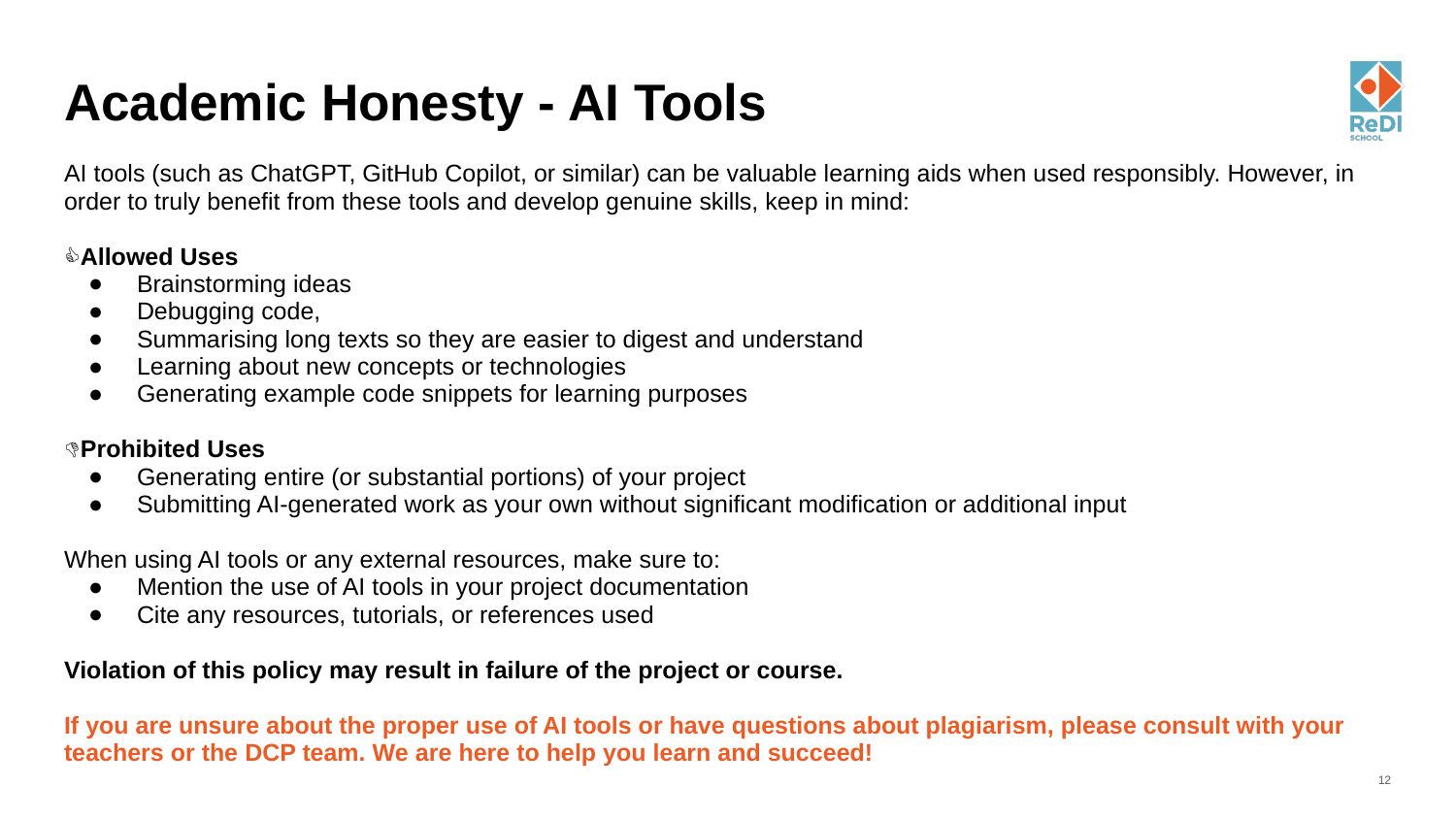

# Academic Honesty - AI Tools
AI tools (such as ChatGPT, GitHub Copilot, or similar) can be valuable learning aids when used responsibly. However, in order to truly benefit from these tools and develop genuine skills, keep in mind:

👍Allowed Uses
Brainstorming ideas
Debugging code,
Summarising long texts so they are easier to digest and understand
Learning about new concepts or technologies
Generating example code snippets for learning purposes

👎Prohibited Uses
Generating entire (or substantial portions) of your project
Submitting AI-generated work as your own without significant modification or additional input

When using AI tools or any external resources, make sure to:
Mention the use of AI tools in your project documentation
Cite any resources, tutorials, or references used

Violation of this policy may result in failure of the project or course.

If you are unsure about the proper use of AI tools or have questions about plagiarism, please consult with your teachers or the DCP team. We are here to help you learn and succeed!
12